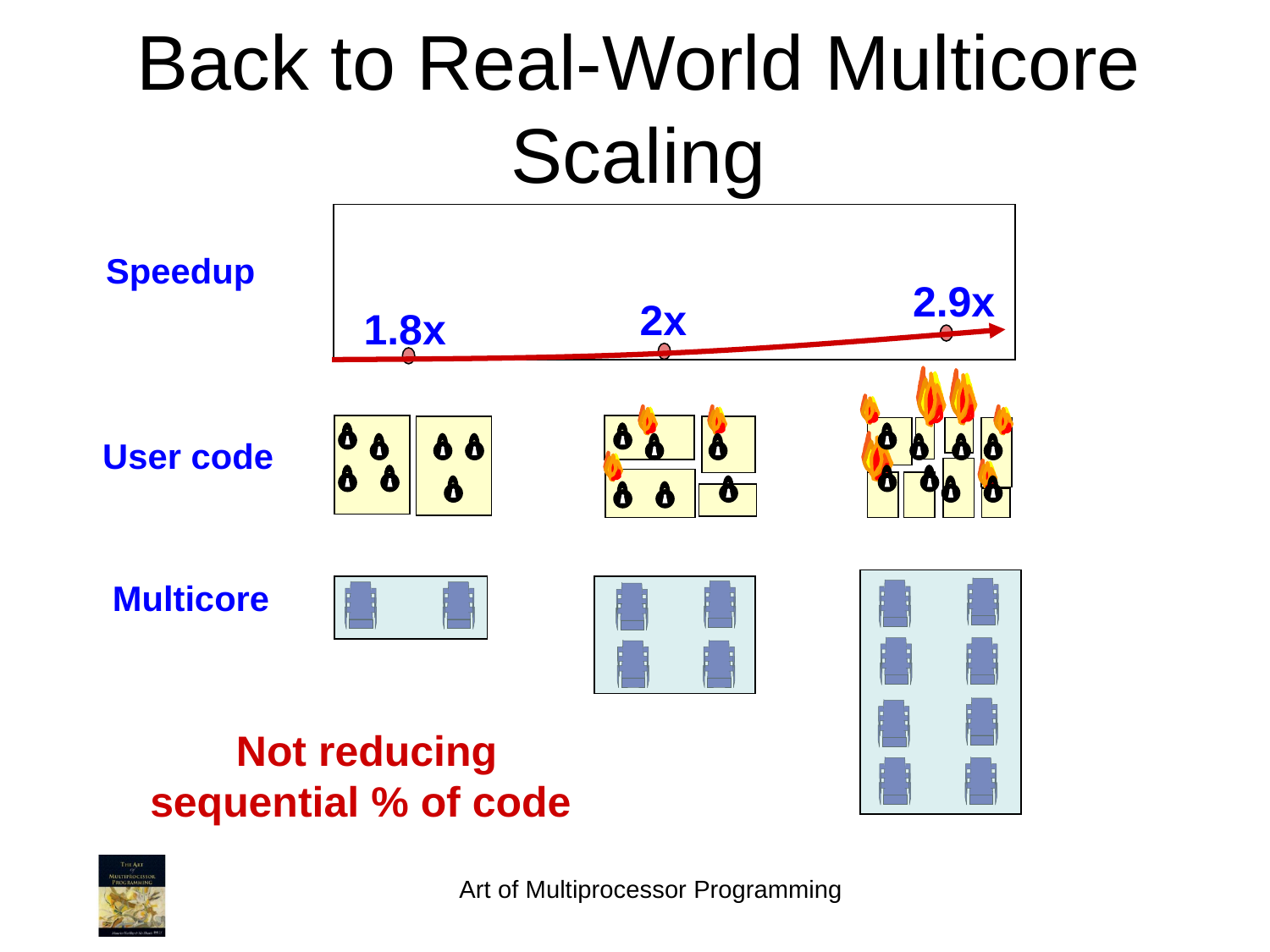

Back to Real-World Multicore Scaling

Speedup
2.9x
2x
1.8x

User code

Multicore

Not reducing sequential % of code

Art of Multiprocessor Programming